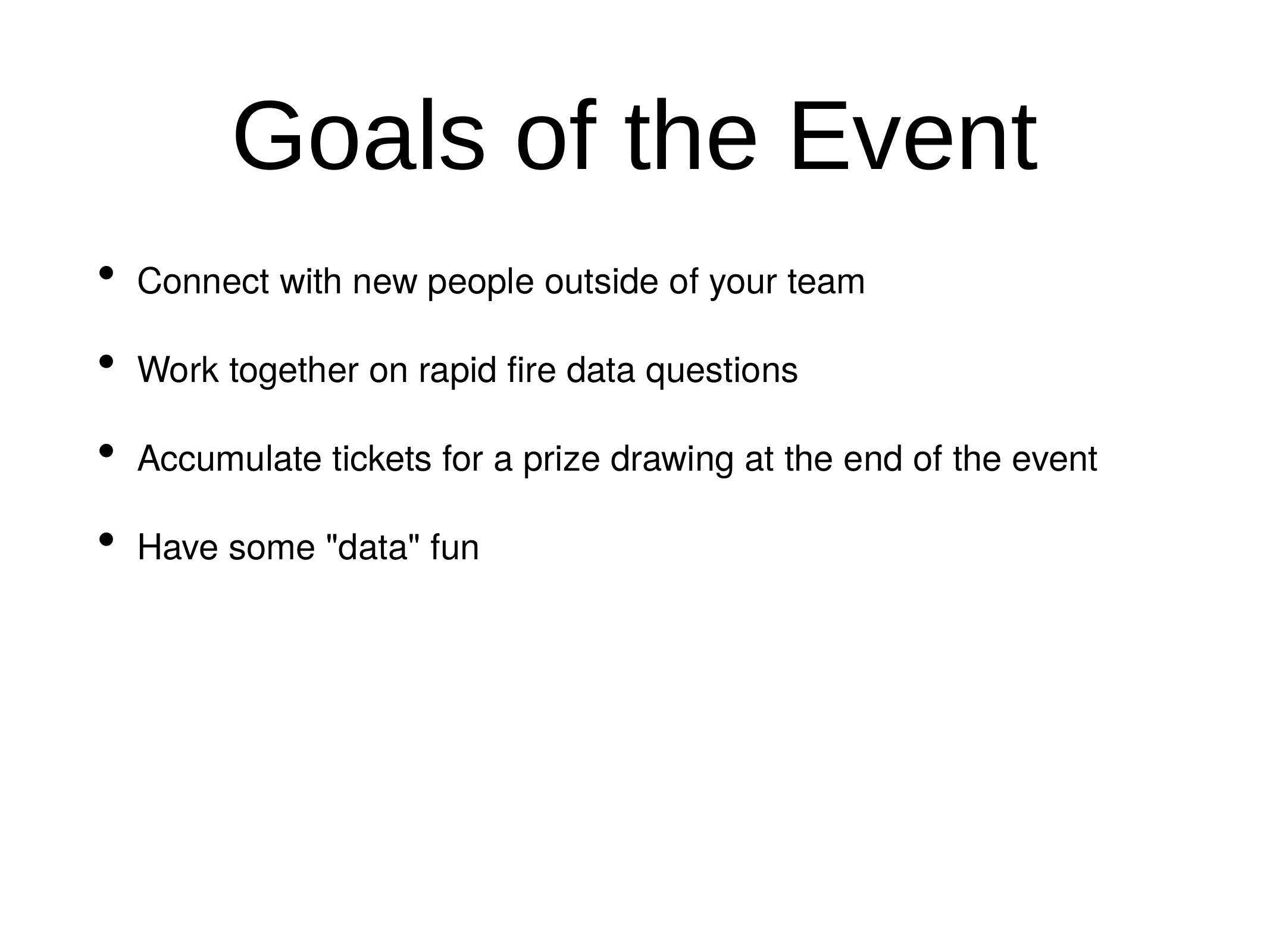

# Goals of the Event
Connect with new people outside of your team
Work together on rapid fire data questions
Accumulate tickets for a prize drawing at the end of the event
Have some "data" fun